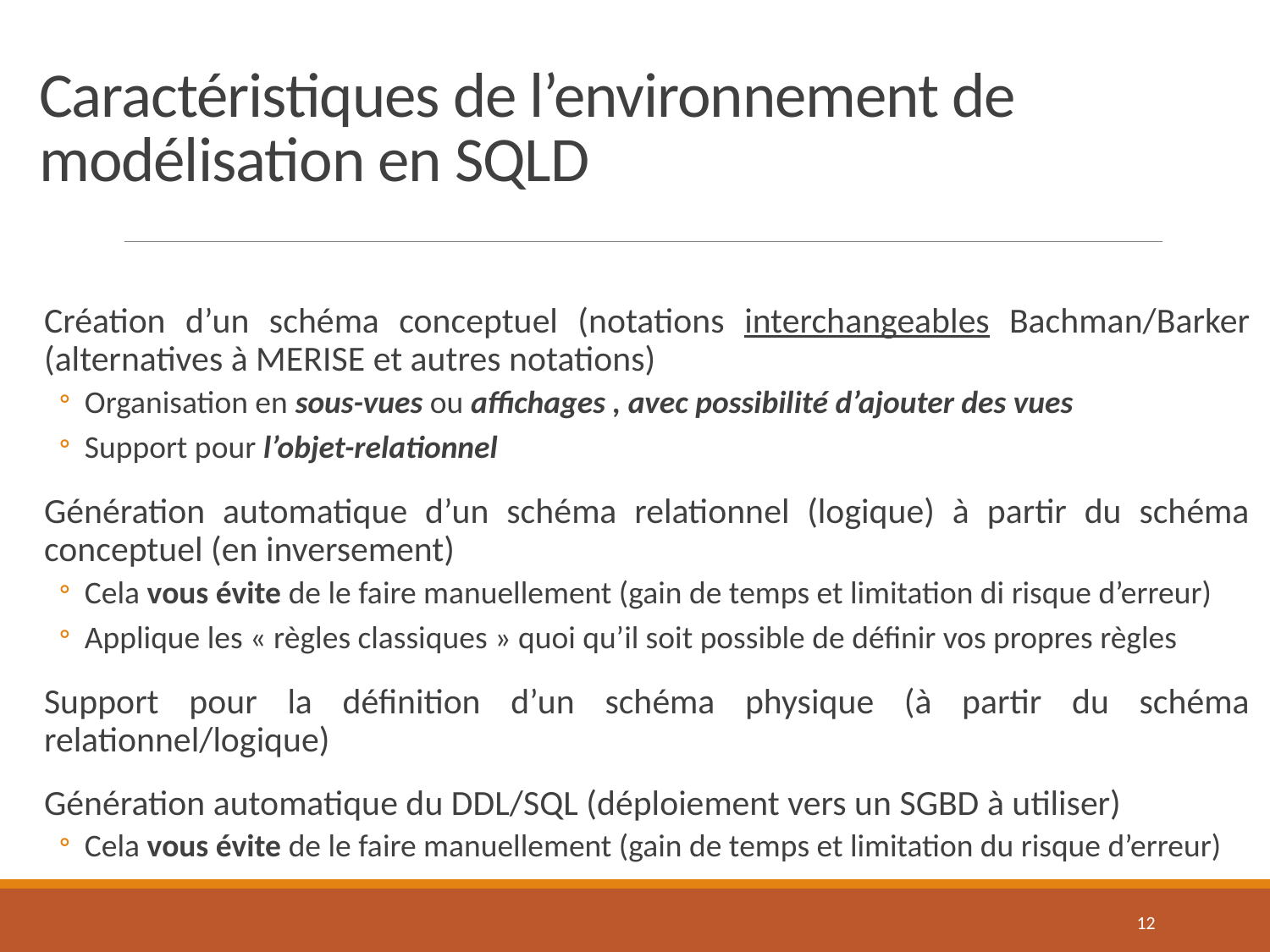

# Caractéristiques de l’environnement de modélisation en SQLD
Création d’un schéma conceptuel (notations interchangeables Bachman/Barker (alternatives à MERISE et autres notations)
Organisation en sous-vues ou affichages , avec possibilité d’ajouter des vues
Support pour l’objet-relationnel
Génération automatique d’un schéma relationnel (logique) à partir du schéma conceptuel (en inversement)
Cela vous évite de le faire manuellement (gain de temps et limitation di risque d’erreur)
Applique les « règles classiques » quoi qu’il soit possible de définir vos propres règles
Support pour la définition d’un schéma physique (à partir du schéma relationnel/logique)
Génération automatique du DDL/SQL (déploiement vers un SGBD à utiliser)
Cela vous évite de le faire manuellement (gain de temps et limitation du risque d’erreur)
12